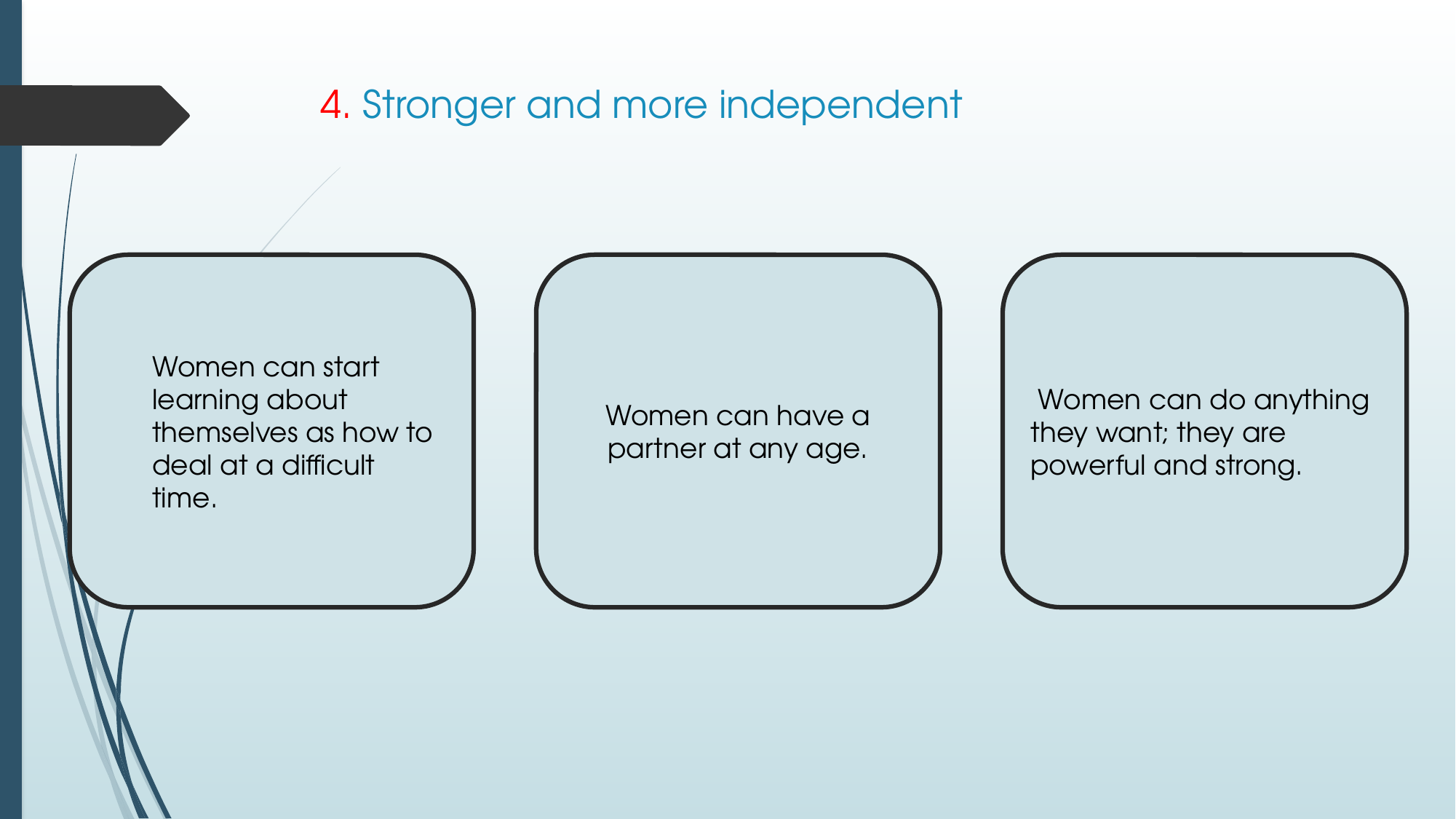

# 4. Stronger and more independent

Women can start learning about themselves as how to deal at a difficult time.

Women can have a partner at any age.

 Women can do anything they want; they are powerful and strong.